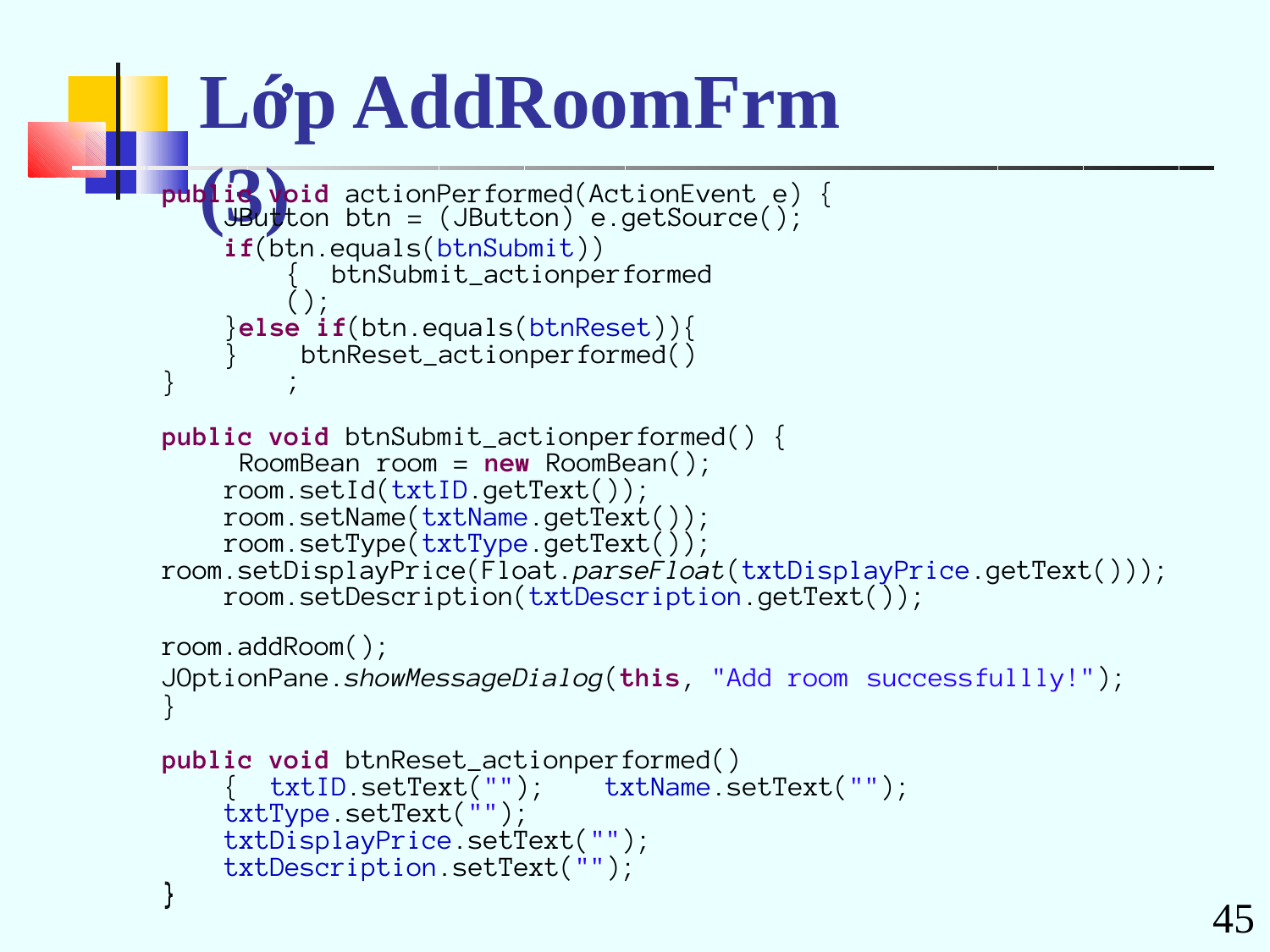

# Lớp AddRoomFrm	(3)

public void actionPerformed(ActionEvent e) {

JButton btn = (JButton) e.getSource();
if(btn.equals(btnSubmit)){  btnSubmit_actionperformed();
}else if(btn.equals(btnReset)){  btnReset_actionperformed();
}
}
public void btnSubmit_actionperformed() {  RoomBean room = new RoomBean();  room.setId(txtID.getText());  room.setName(txtName.getText());  room.setType(txtType.getText());
room.setDisplayPrice(Float.parseFloat(txtDisplayPrice.getText()));  room.setDescription(txtDescription.getText());
room.addRoom();
JOptionPane.showMessageDialog(this, "Add room successfullly!");
}
public void btnReset_actionperformed() {  txtID.setText("");	txtName.setText("");  txtType.setText(""); txtDisplayPrice.setText("");  txtDescription.setText("");
}
}
45